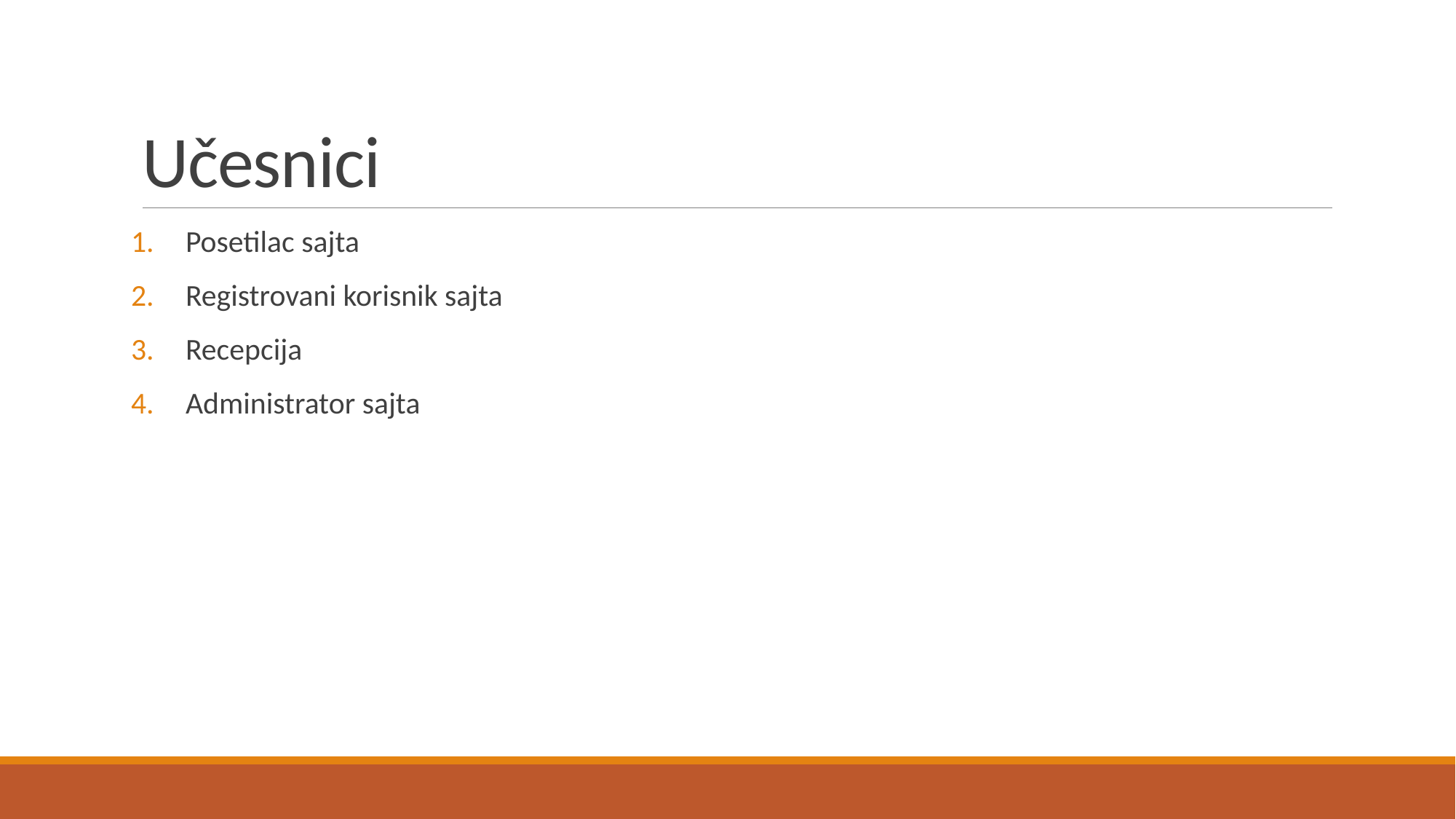

# Učesnici
Posetilac sajta
Registrovani korisnik sajta
Recepcija
Administrator sajta